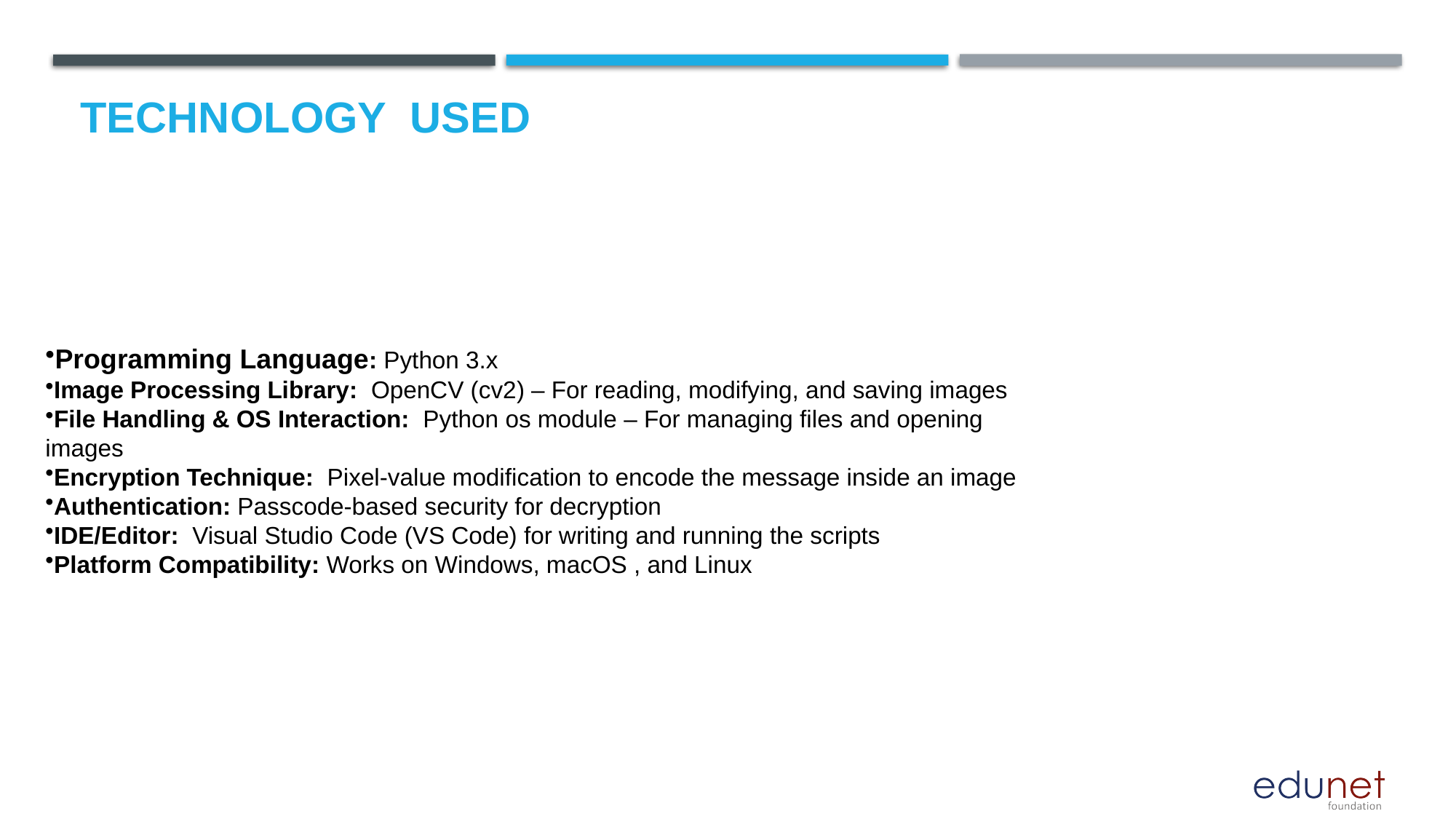

# Technology  used
Programming Language: Python 3.x
Image Processing Library:  OpenCV (cv2) – For reading, modifying, and saving images
File Handling & OS Interaction:  Python os module – For managing files and opening images
Encryption Technique:  Pixel-value modification to encode the message inside an image
Authentication: Passcode-based security for decryption
IDE/Editor:  Visual Studio Code (VS Code) for writing and running the scripts
Platform Compatibility: Works on Windows, macOS , and Linux